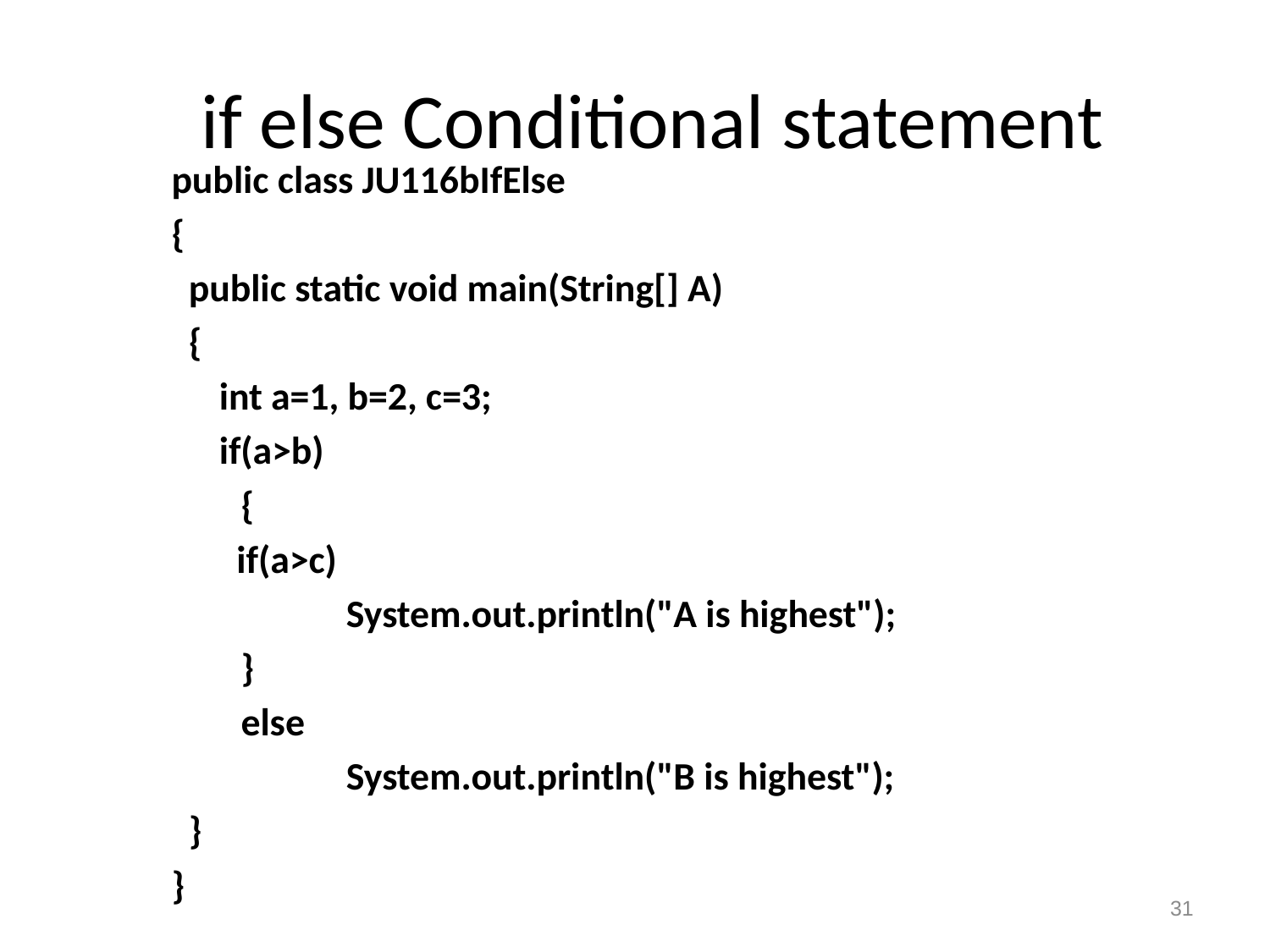

# if else Conditional statement
public class JU116bIfElse
{
  public static void main(String[] A)
  {
	int a=1, b=2, c=3;
	if(a>b)
        {
	  if(a>c)
		System.out.println("A is highest");
        }
        else
		System.out.println("B is highest");
  }
}
31